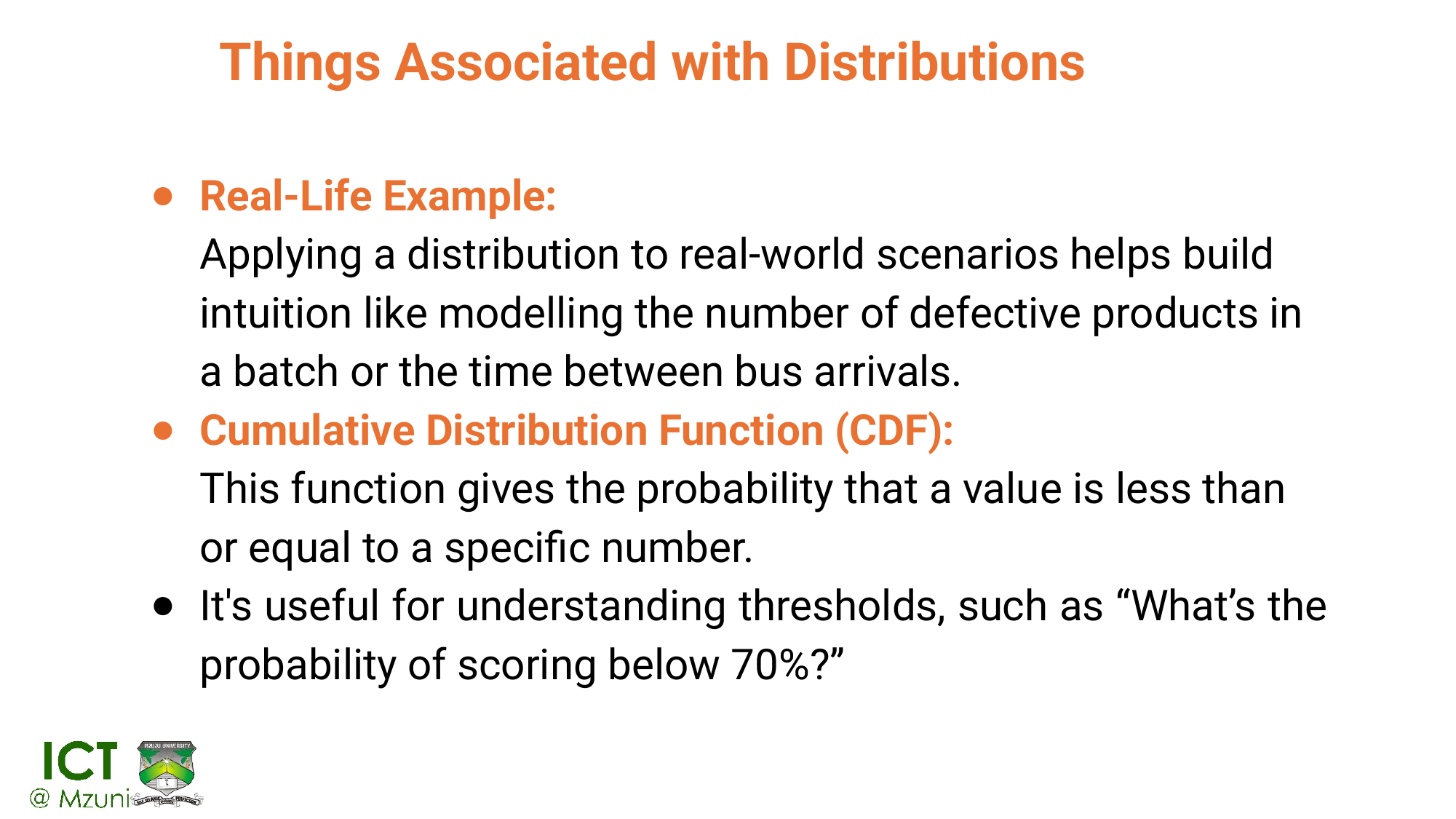

# Things Associated with Distributions
Real-Life Example:
Applying a distribution to real-world scenarios helps build intuition like modelling the number of defective products in a batch or the time between bus arrivals.
Cumulative Distribution Function (CDF):
This function gives the probability that a value is less than or equal to a specific number.
It's useful for understanding thresholds, such as “What’s the probability of scoring below 70%?”